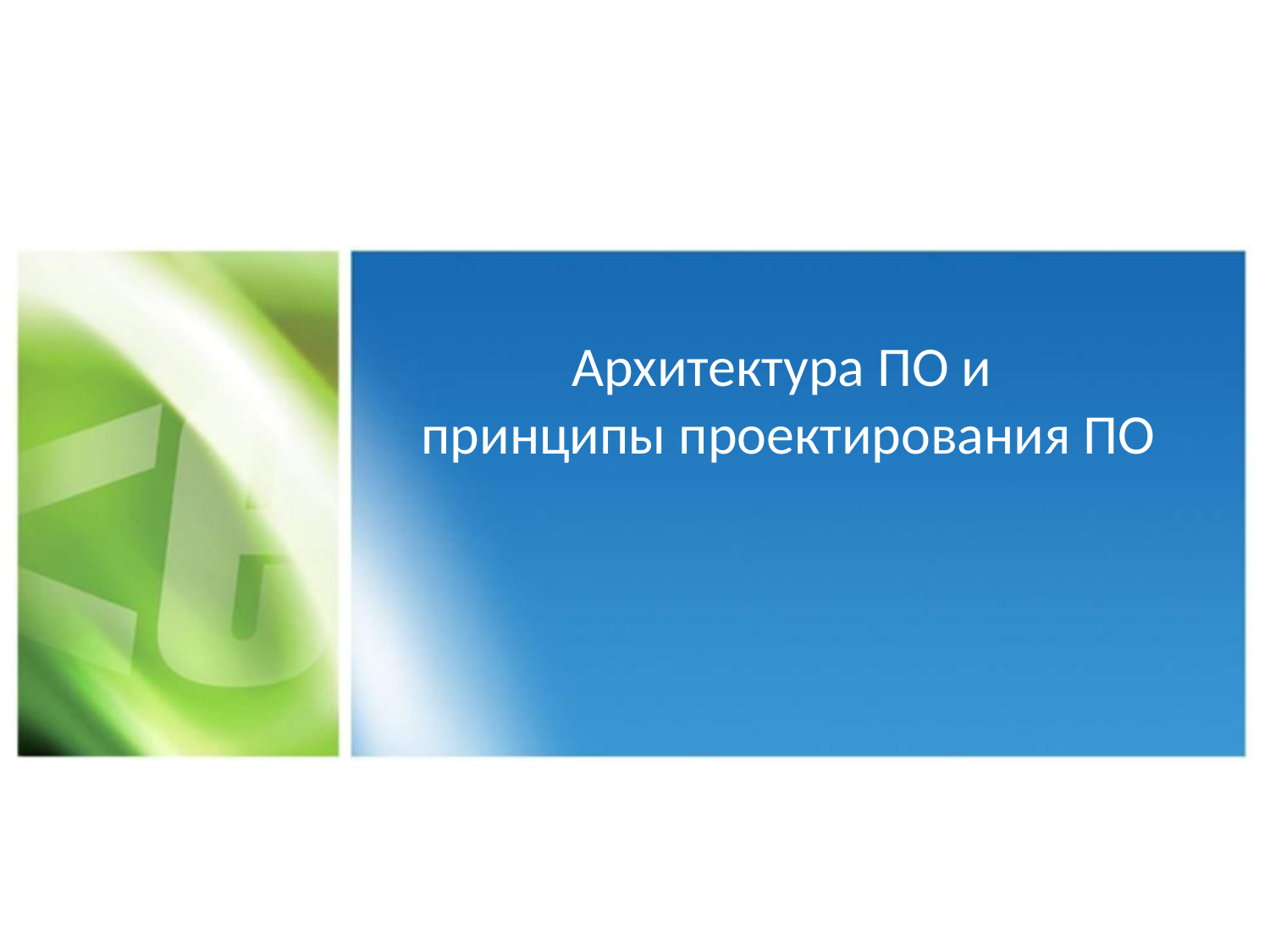

# Архитектура ПО и принципы проектирования ПО